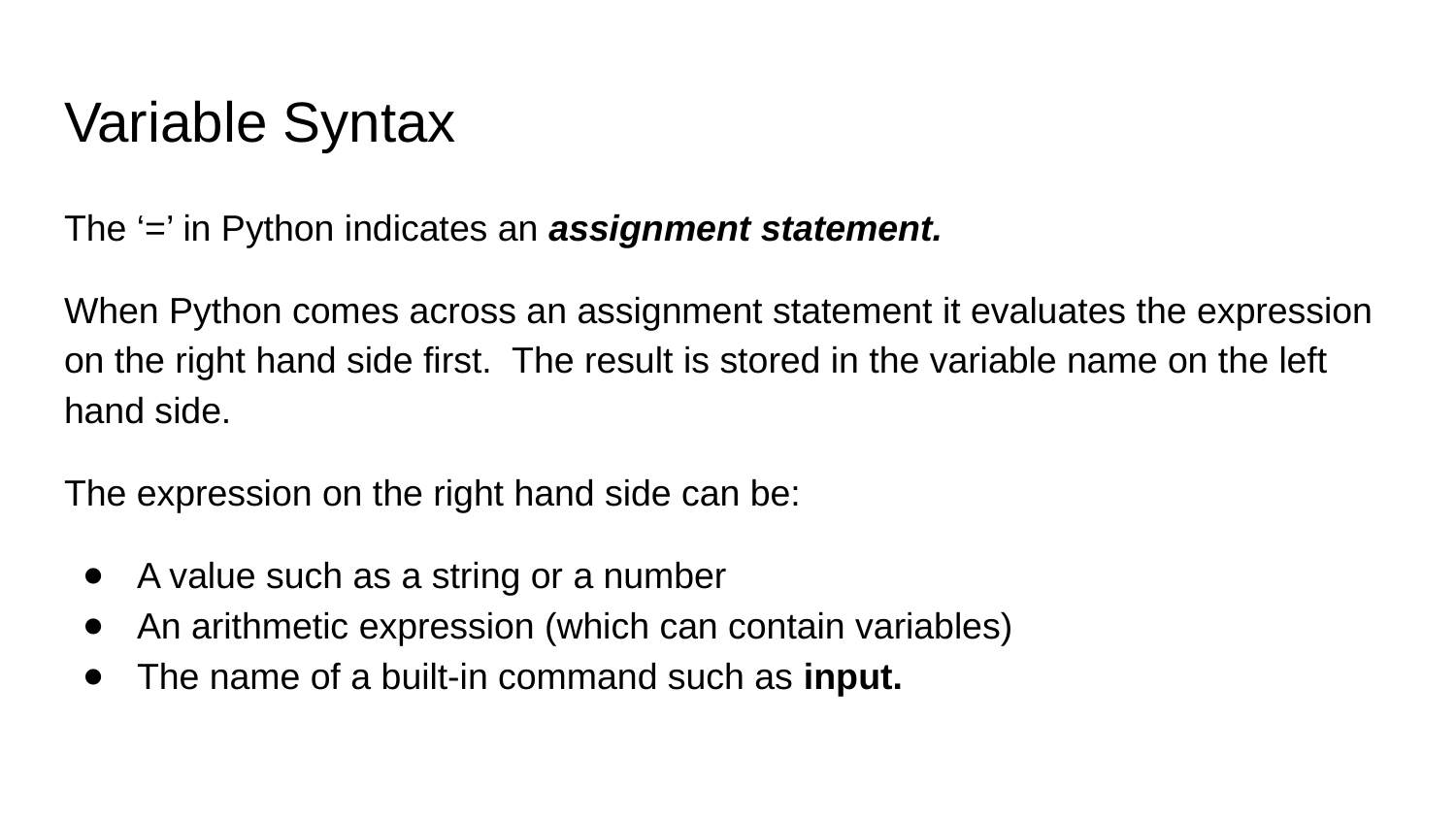

# Variable Syntax
The ‘=’ in Python indicates an assignment statement.
When Python comes across an assignment statement it evaluates the expression on the right hand side first.  The result is stored in the variable name on the left hand side.
The expression on the right hand side can be:
A value such as a string or a number
An arithmetic expression (which can contain variables)
The name of a built-in command such as input.